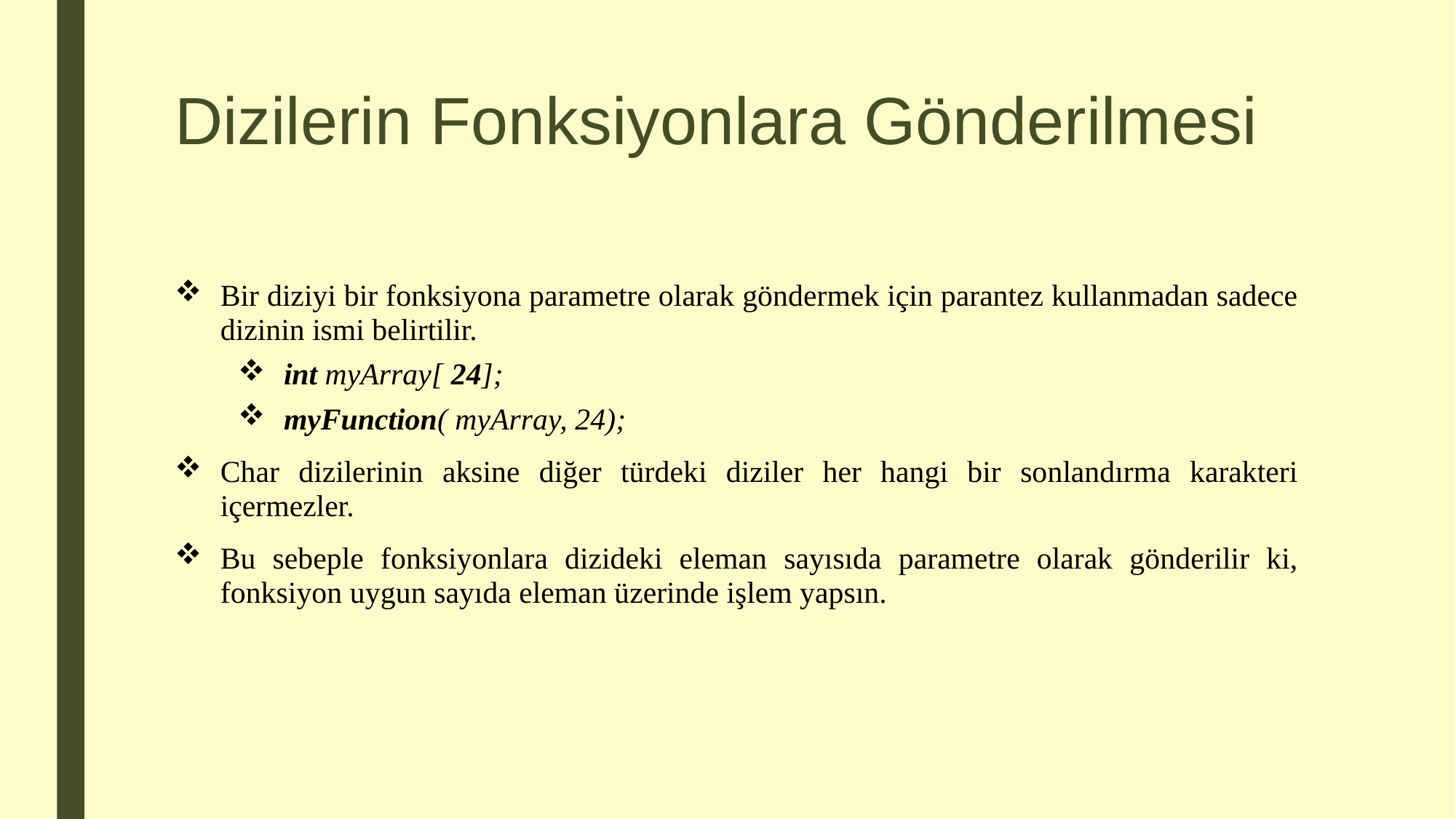

# Dizilerin Fonksiyonlara Gönderilmesi
Bir diziyi bir fonksiyona parametre olarak göndermek için parantez kullanmadan sadece dizinin ismi belirtilir.
int myArray[ 24];
myFunction( myArray, 24);
Char dizilerinin aksine diğer türdeki diziler her hangi bir sonlandırma karakteri içermezler.
Bu sebeple fonksiyonlara dizideki eleman sayısıda parametre olarak gönderilir ki, fonksiyon uygun sayıda eleman üzerinde işlem yapsın.